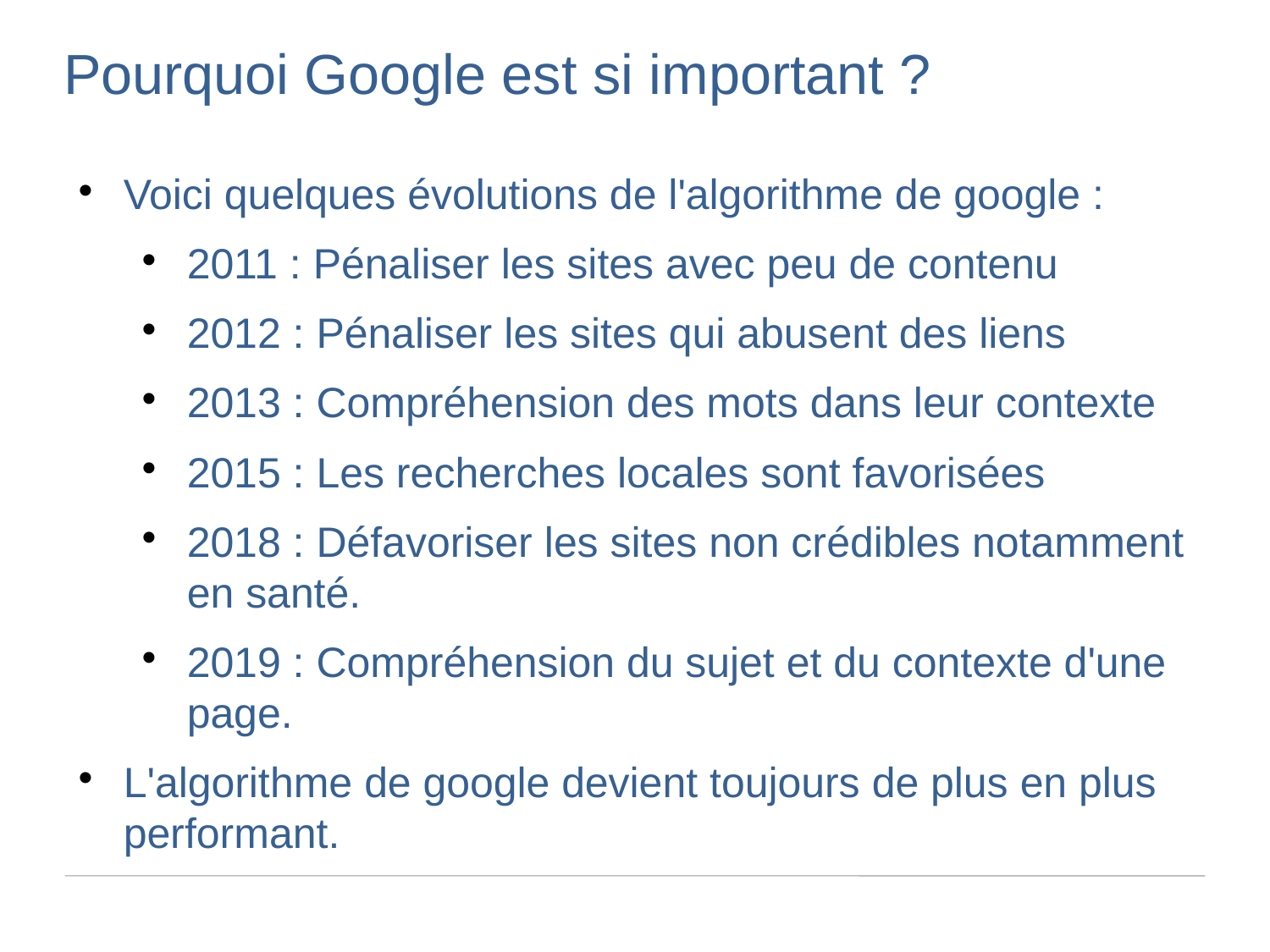

Pourquoi Google est si important ?
Voici quelques évolutions de l'algorithme de google :
2011 : Pénaliser les sites avec peu de contenu
2012 : Pénaliser les sites qui abusent des liens
2013 : Compréhension des mots dans leur contexte
2015 : Les recherches locales sont favorisées
2018 : Défavoriser les sites non crédibles notamment en santé.
2019 : Compréhension du sujet et du contexte d'une page.
L'algorithme de google devient toujours de plus en plus performant.